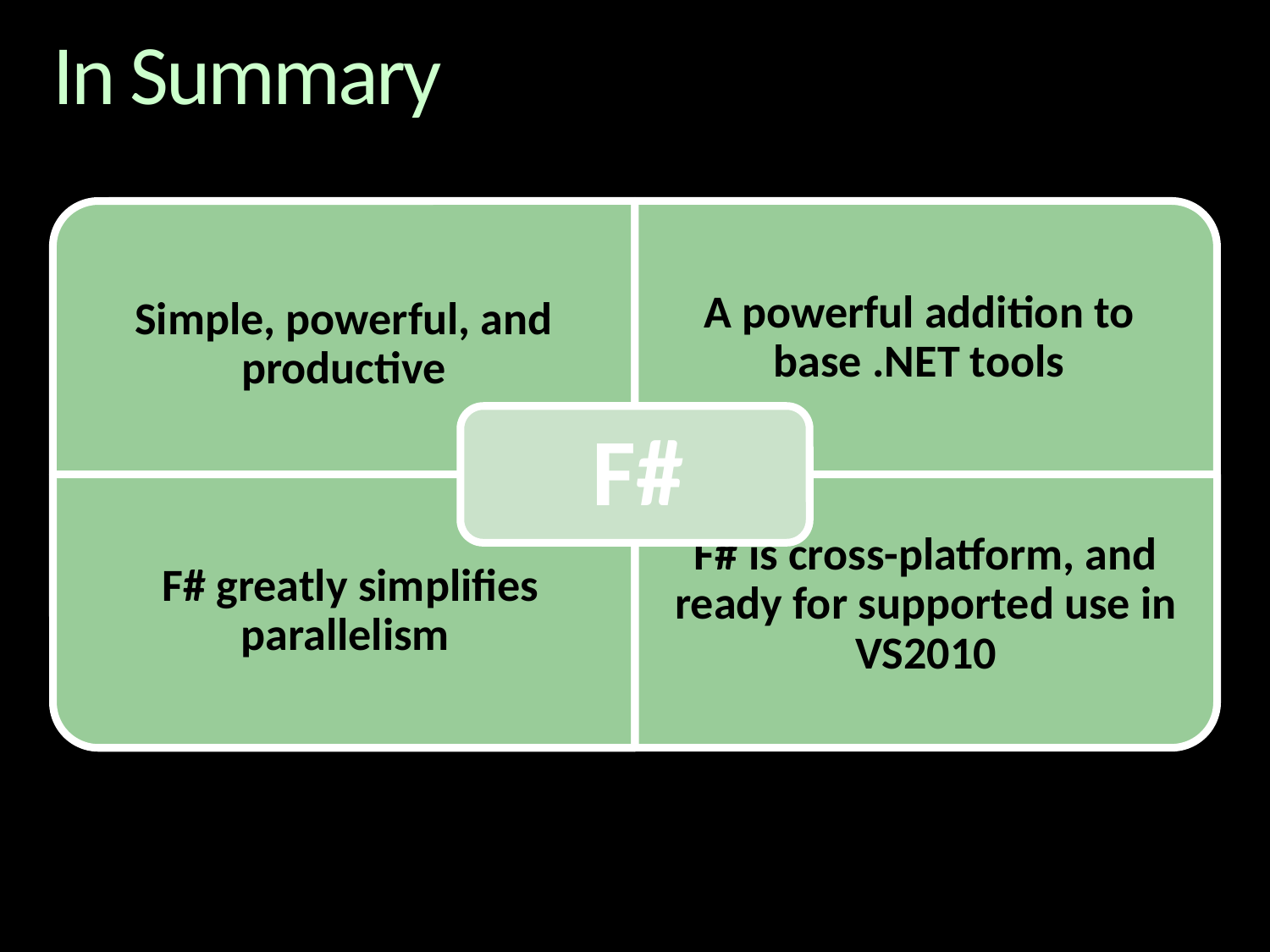

# In Summary
Simple, powerful, and productive
A powerful addition to base .NET tools
F# greatly simplifies parallelism
F# is cross-platform, and ready for supported use in VS2010
F#